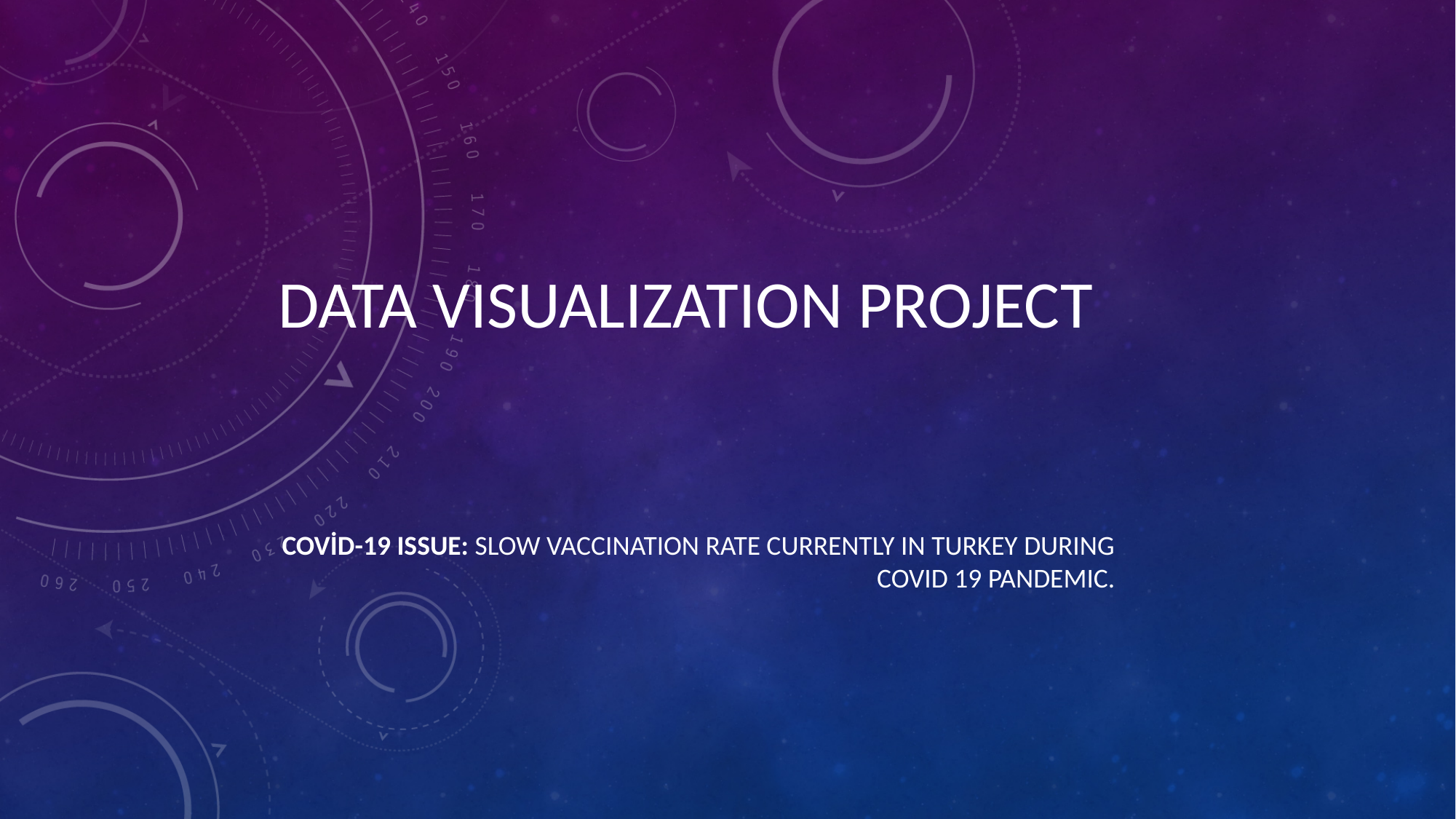

# DATA VISUALIZATIOn PROJECT
Covid-19 Issue: Slow vaccInatIon rate currently In turkey durIng covId 19 pandemIc.